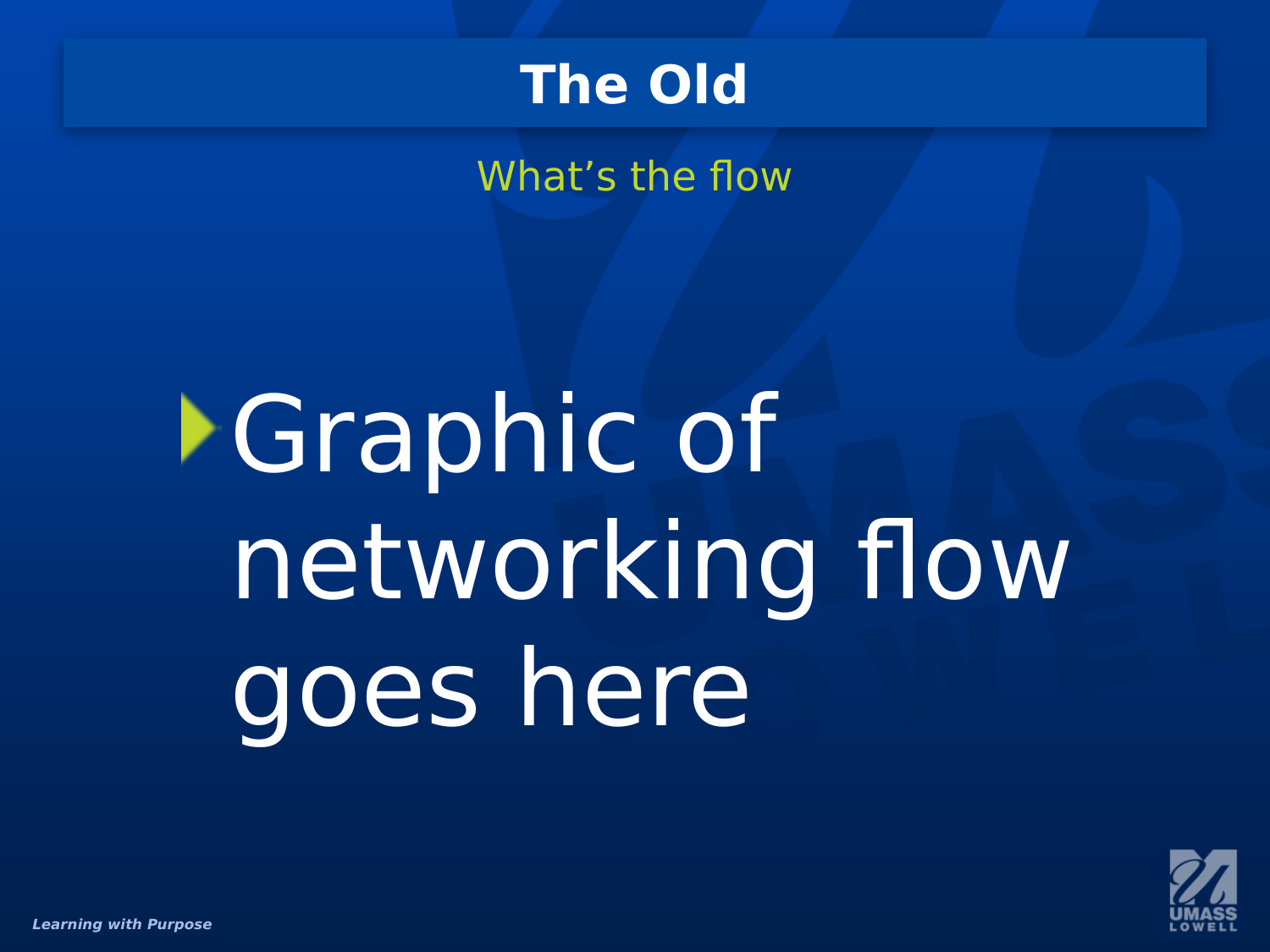

# The Old
What’s the flow
Graphic of networking flow goes here